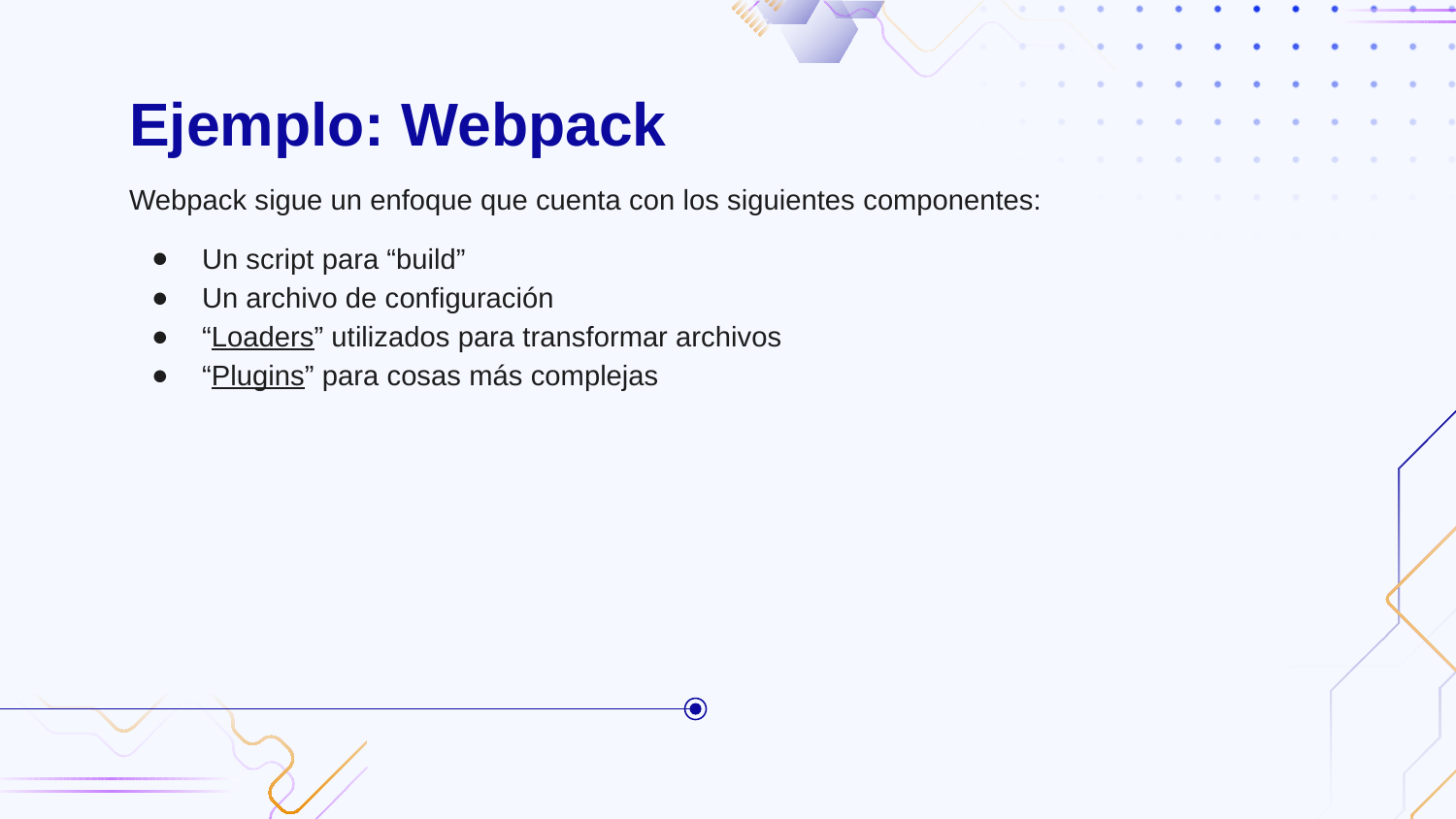

# Ejemplo: Webpack
Webpack sigue un enfoque que cuenta con los siguientes componentes:
Un script para “build”
Un archivo de configuración
“Loaders” utilizados para transformar archivos
“Plugins” para cosas más complejas